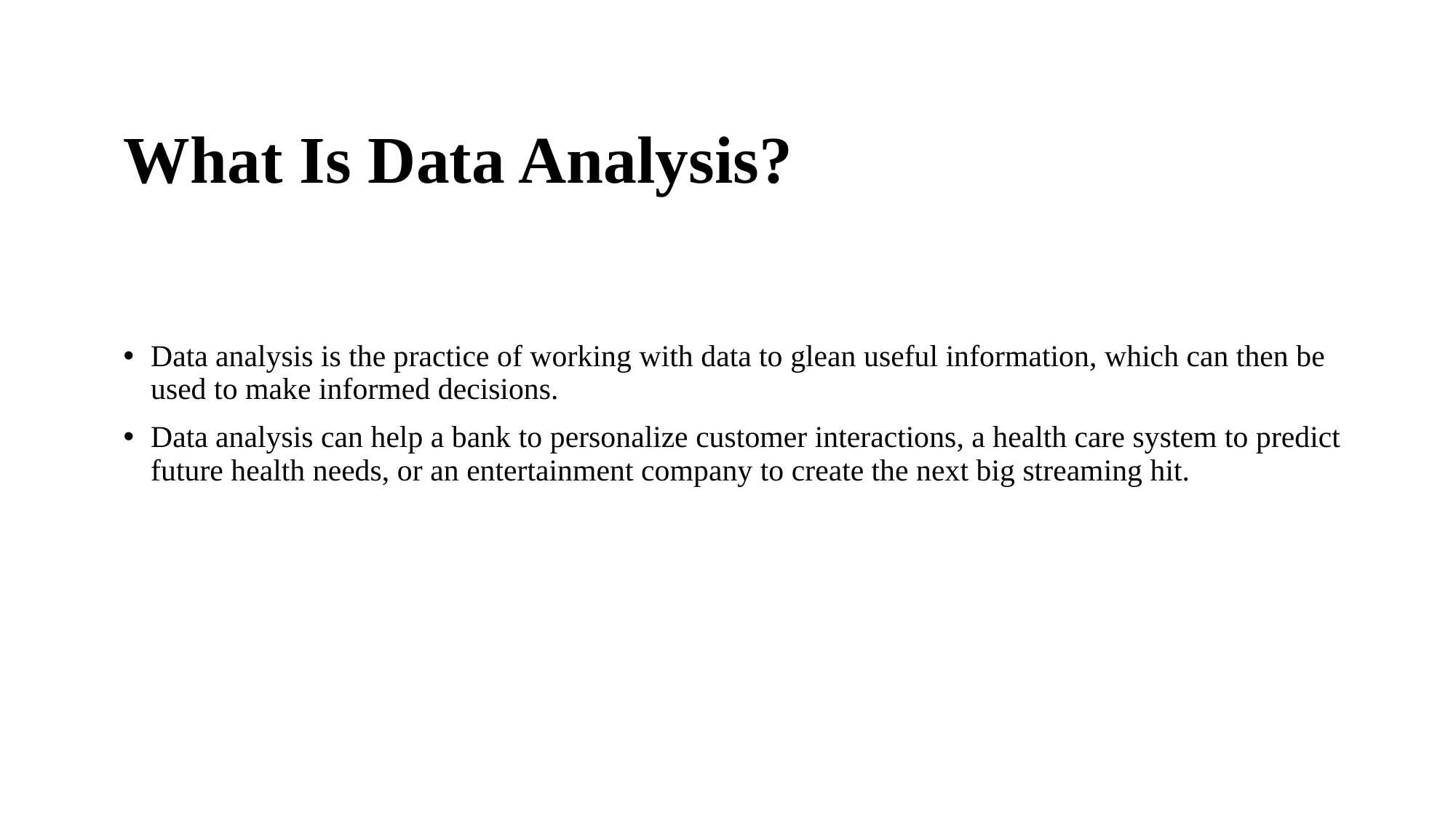

# What Is Data Analysis?

Data analysis is the practice of working with data to glean useful information, which can then be used to make informed decisions.
Data analysis can help a bank to personalize customer interactions, a health care system to predict future health needs, or an entertainment company to create the next big streaming hit.